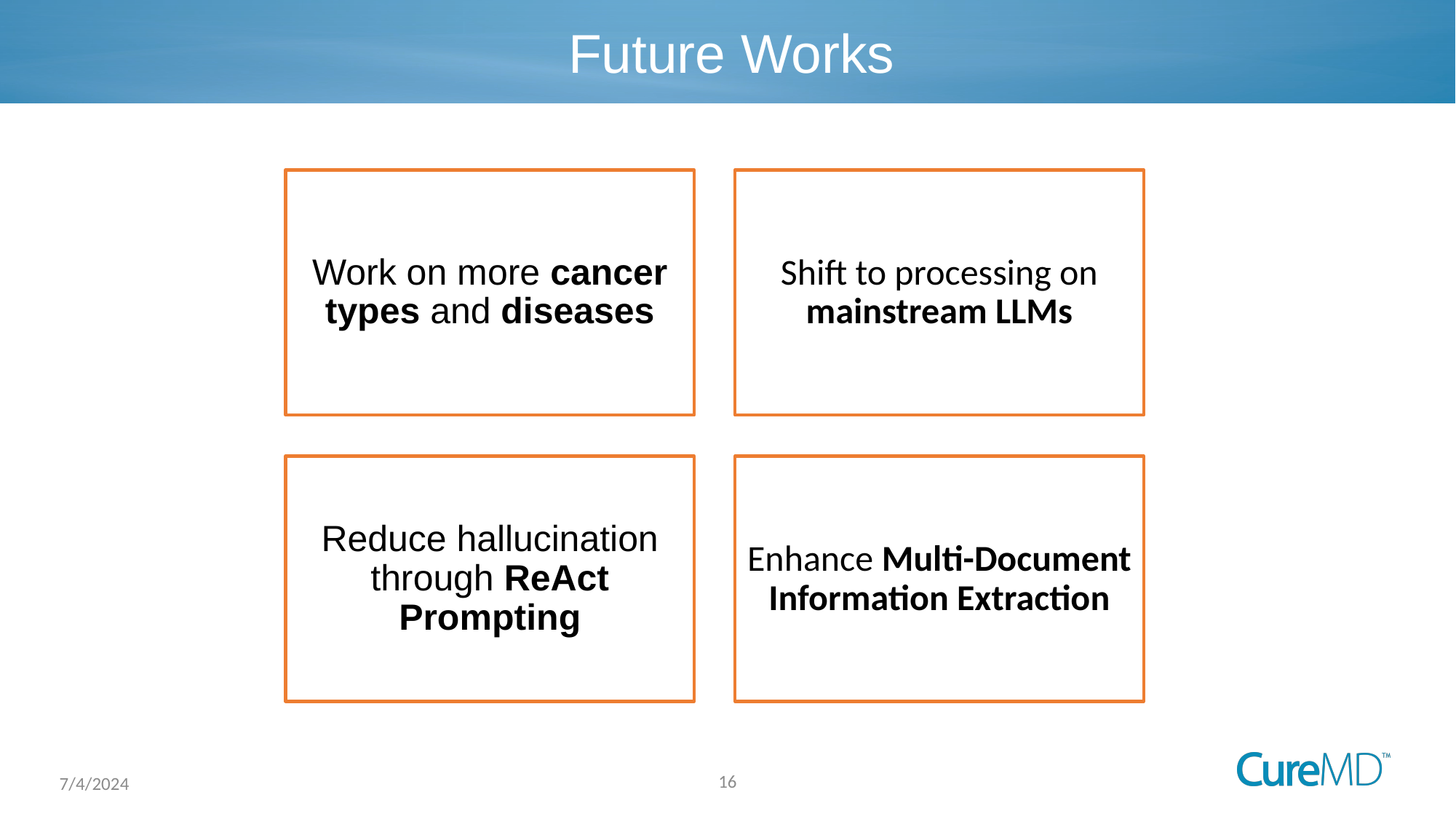

# Future Works
Work on more cancer types and diseases
Shift to processing on mainstream LLMs
Reduce hallucination through ReAct Prompting
Enhance Multi-Document Information Extraction
16
7/4/2024